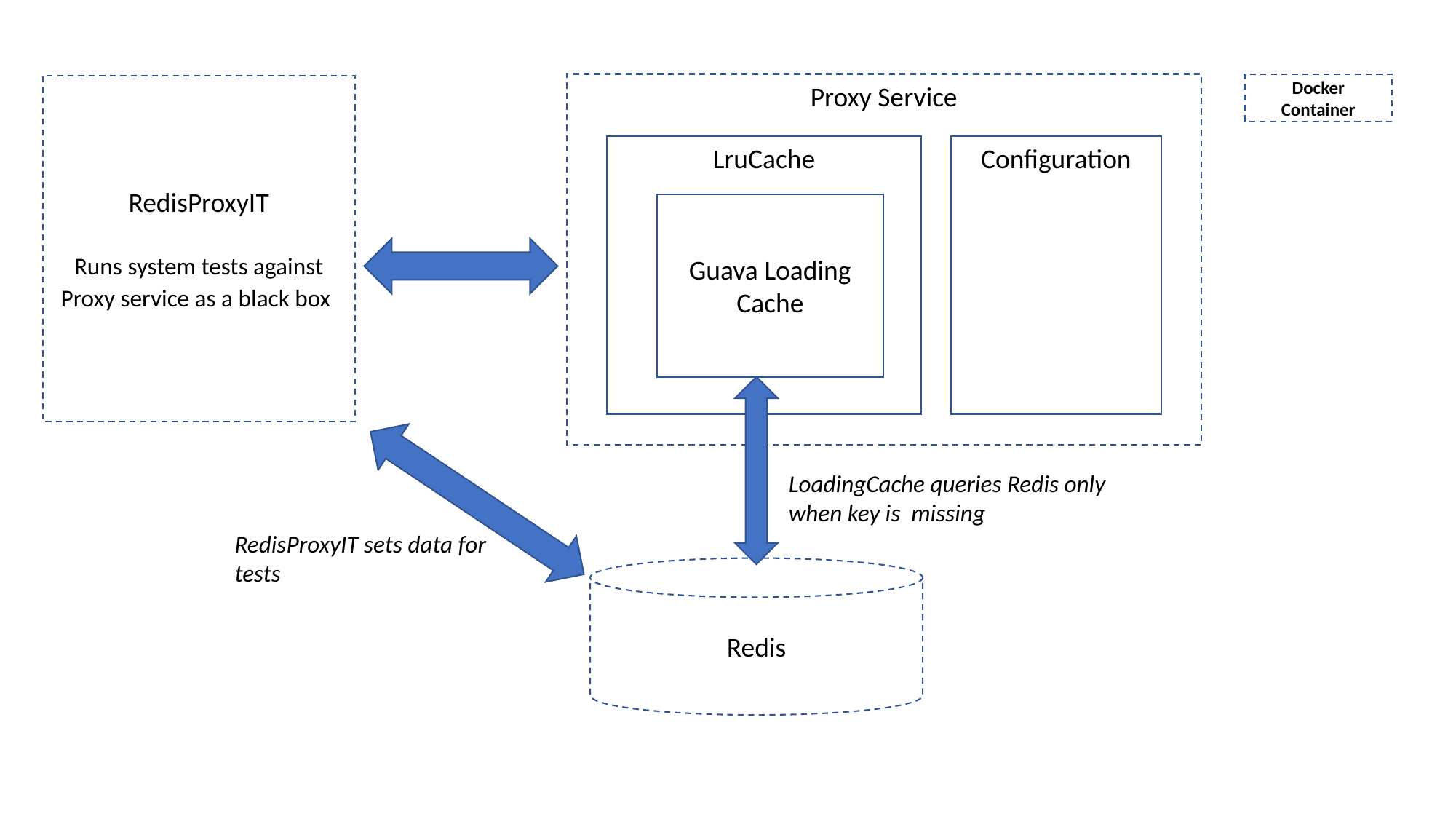

Proxy Service
Docker Container
RedisProxyIT
Runs system tests against Proxy service as a black box
LruCache
Configuration
Guava Loading Cache

LoadingCache queries Redis only when key is  missing

RedisProxyIT sets data for tests
Redis